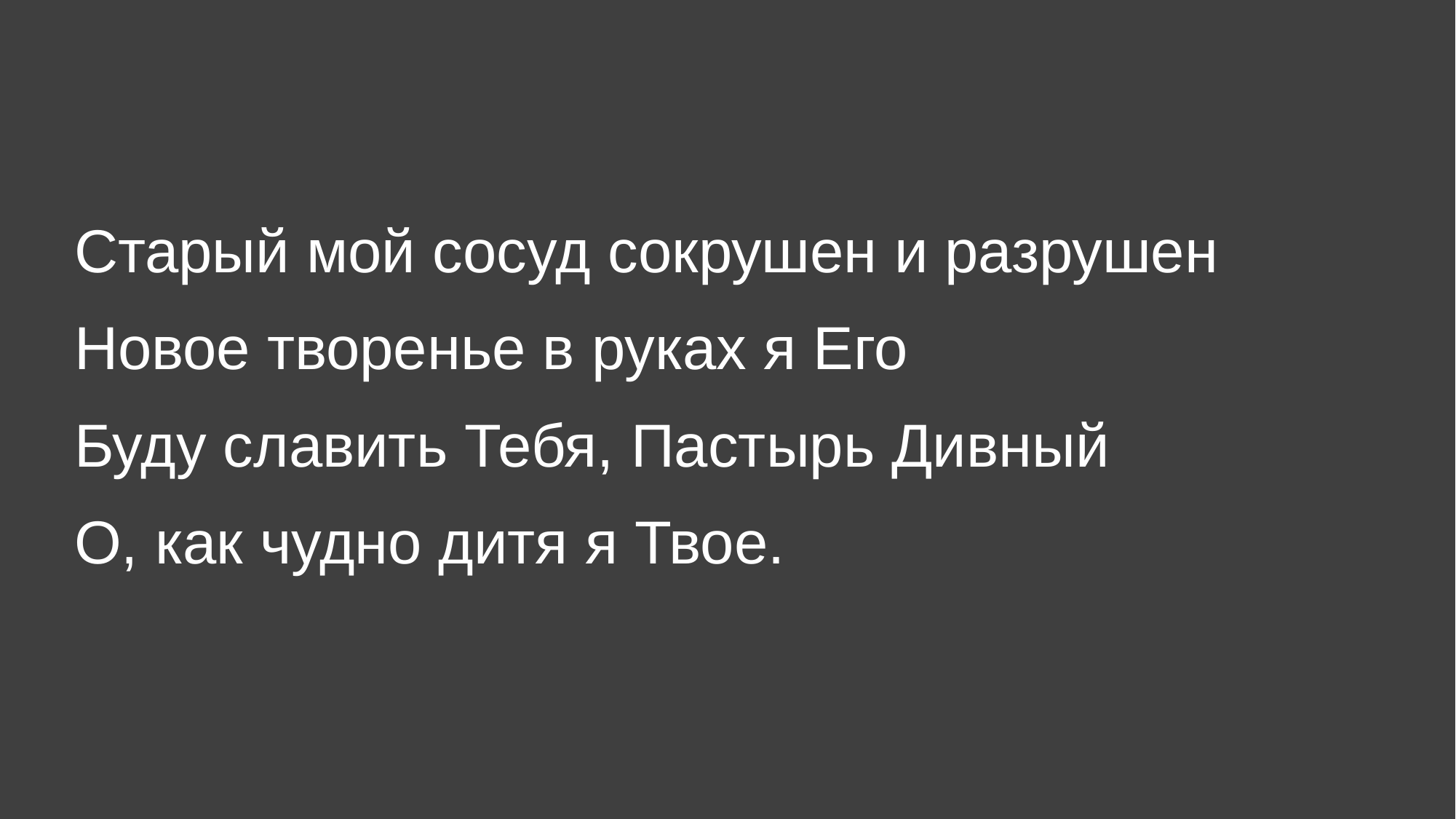

Старый мой сосуд сокрушен и разрушен
Новое творенье в руках я Его
Буду славить Тебя, Пастырь Дивный
О, как чудно дитя я Твое.